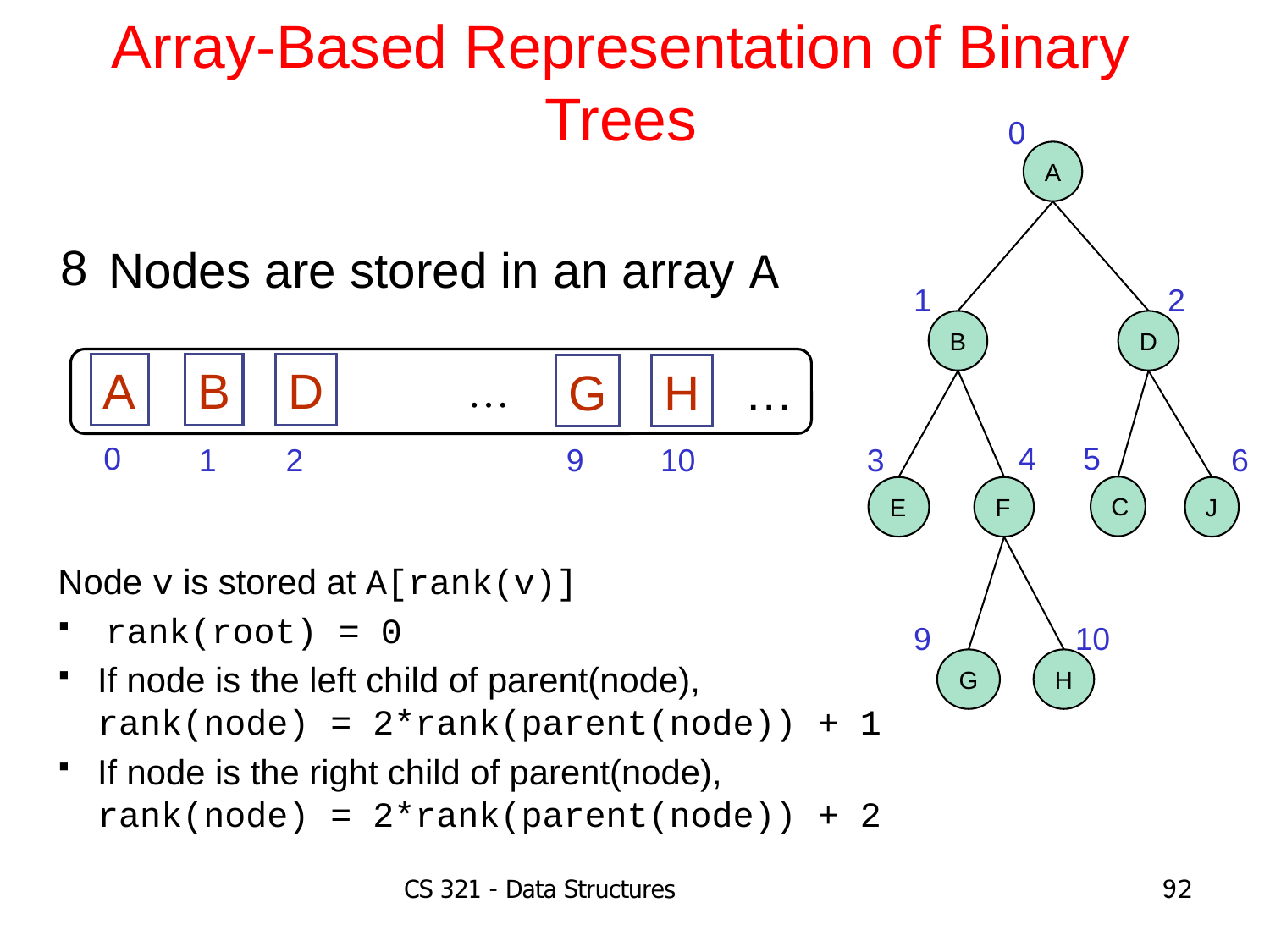

# Array-Based Representation of Binary Trees
0
A
1
2
B
D
4
5
6
C
E
F
J
9
10
G
H
3
Nodes are stored in an array A

A
B
D
G
H
…
…
0
1
2
9
10
Node v is stored at A[rank(v)]
rank(root) = 0
If node is the left child of parent(node), rank(node) = 2*rank(parent(node)) + 1
If node is the right child of parent(node), rank(node) = 2*rank(parent(node)) + 2
CS 321 - Data Structures
92